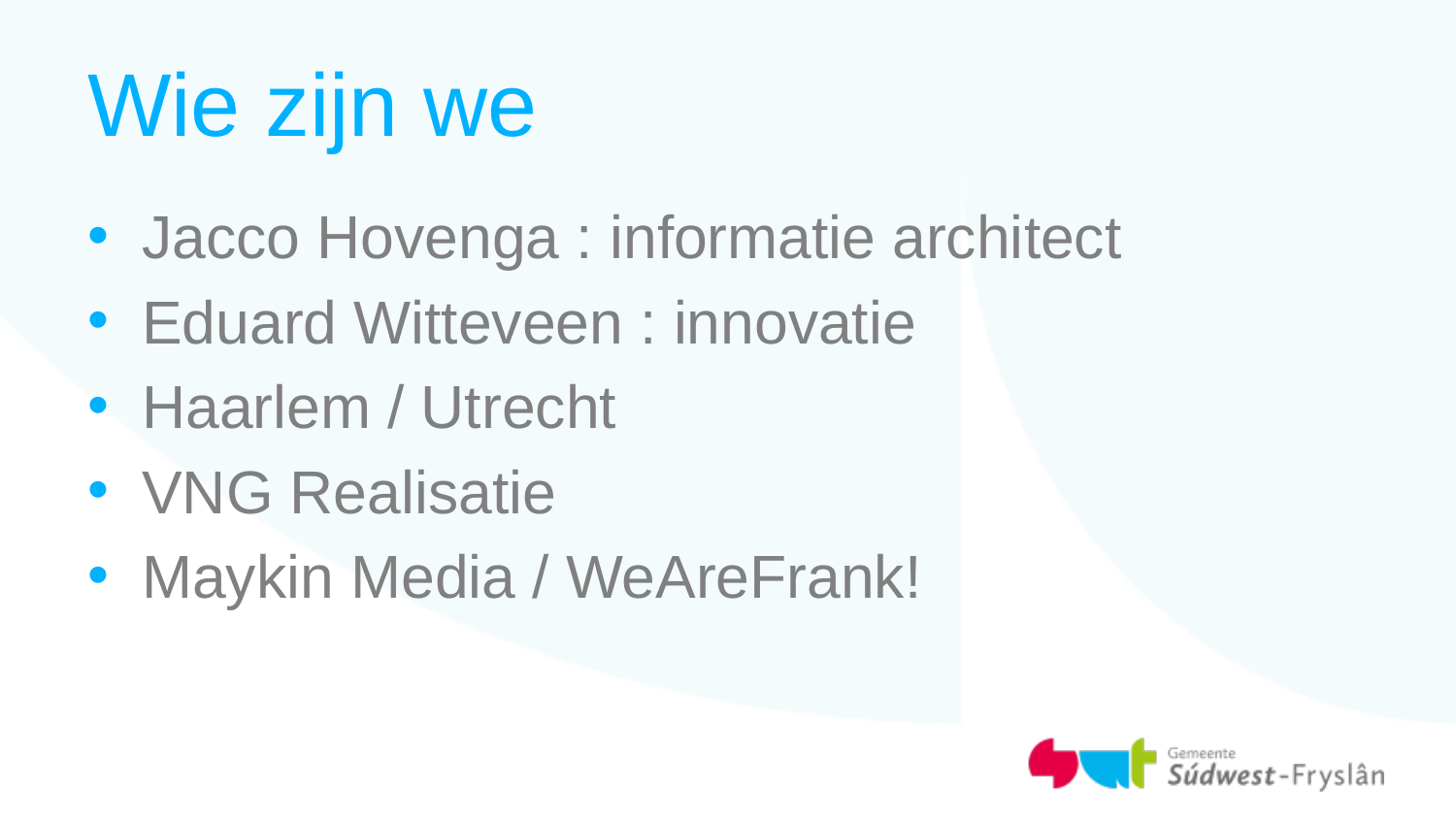

# Wie zijn we
Jacco Hovenga : informatie architect
Eduard Witteveen : innovatie
Haarlem / Utrecht
VNG Realisatie
Maykin Media / WeAreFrank!